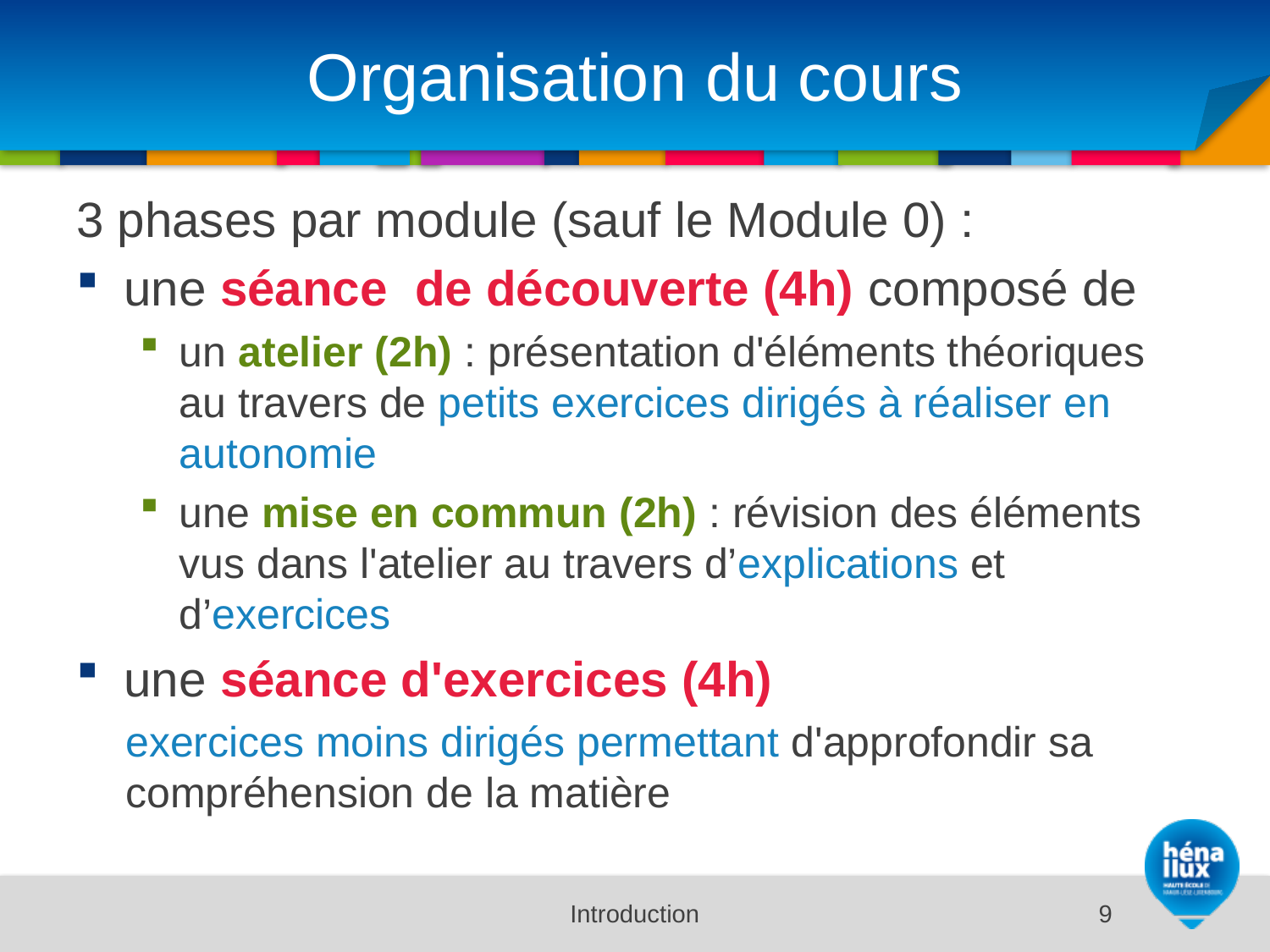

# Organisation du cours
3 phases par module (sauf le Module 0) :
une séance  de découverte (4h) composé de
un atelier (2h) : présentation d'éléments théoriques au travers de petits exercices dirigés à réaliser en autonomie
une mise en commun (2h) : révision des éléments vus dans l'atelier au travers d’explications et d’exercices
une séance d'exercices (4h)
exercices moins dirigés permettant d'approfondir sa compréhension de la matière

Introduction
9